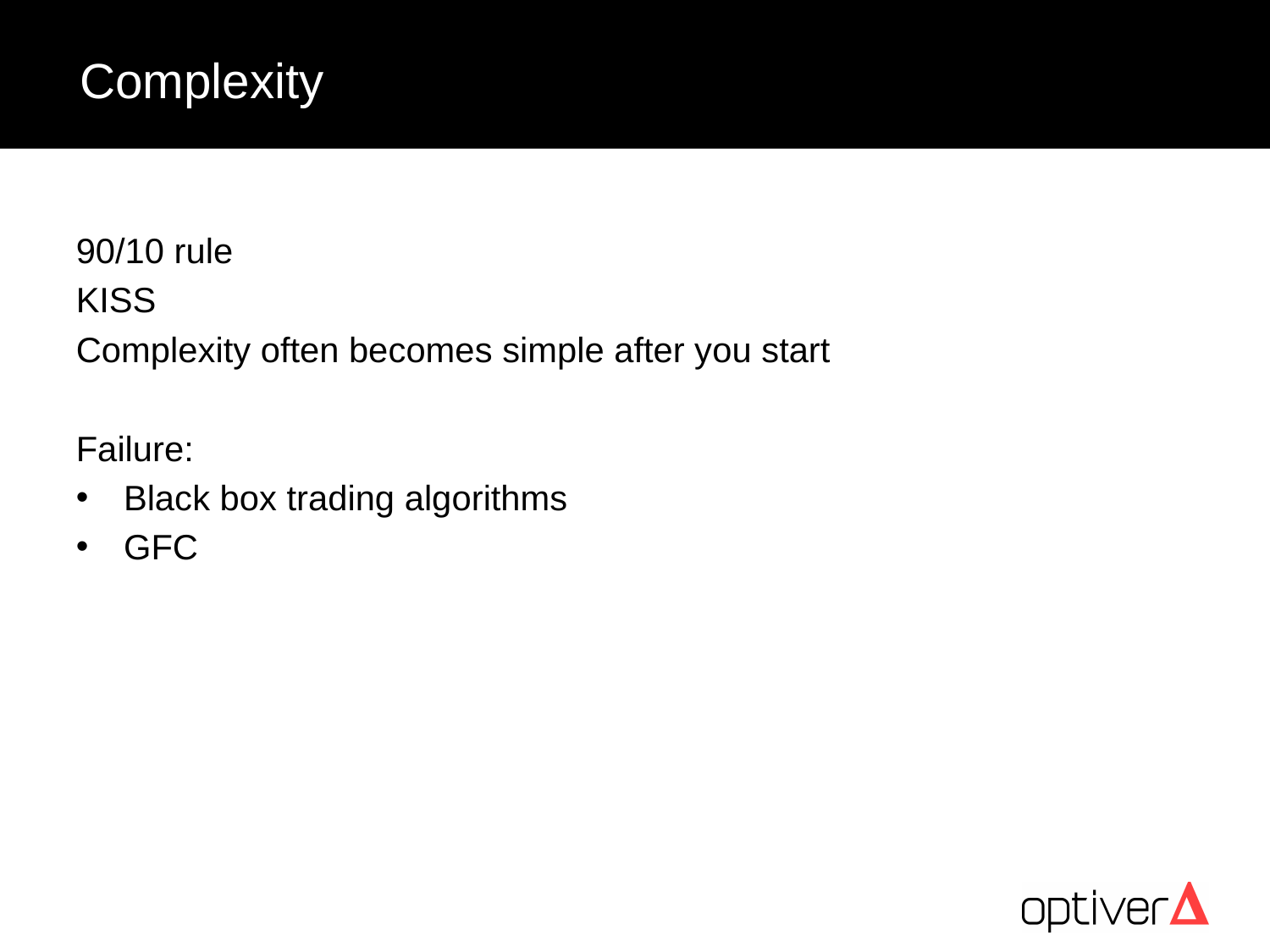

# Complexity
90/10 rule
KISS
Complexity often becomes simple after you start

Failure:
Black box trading algorithms
GFC